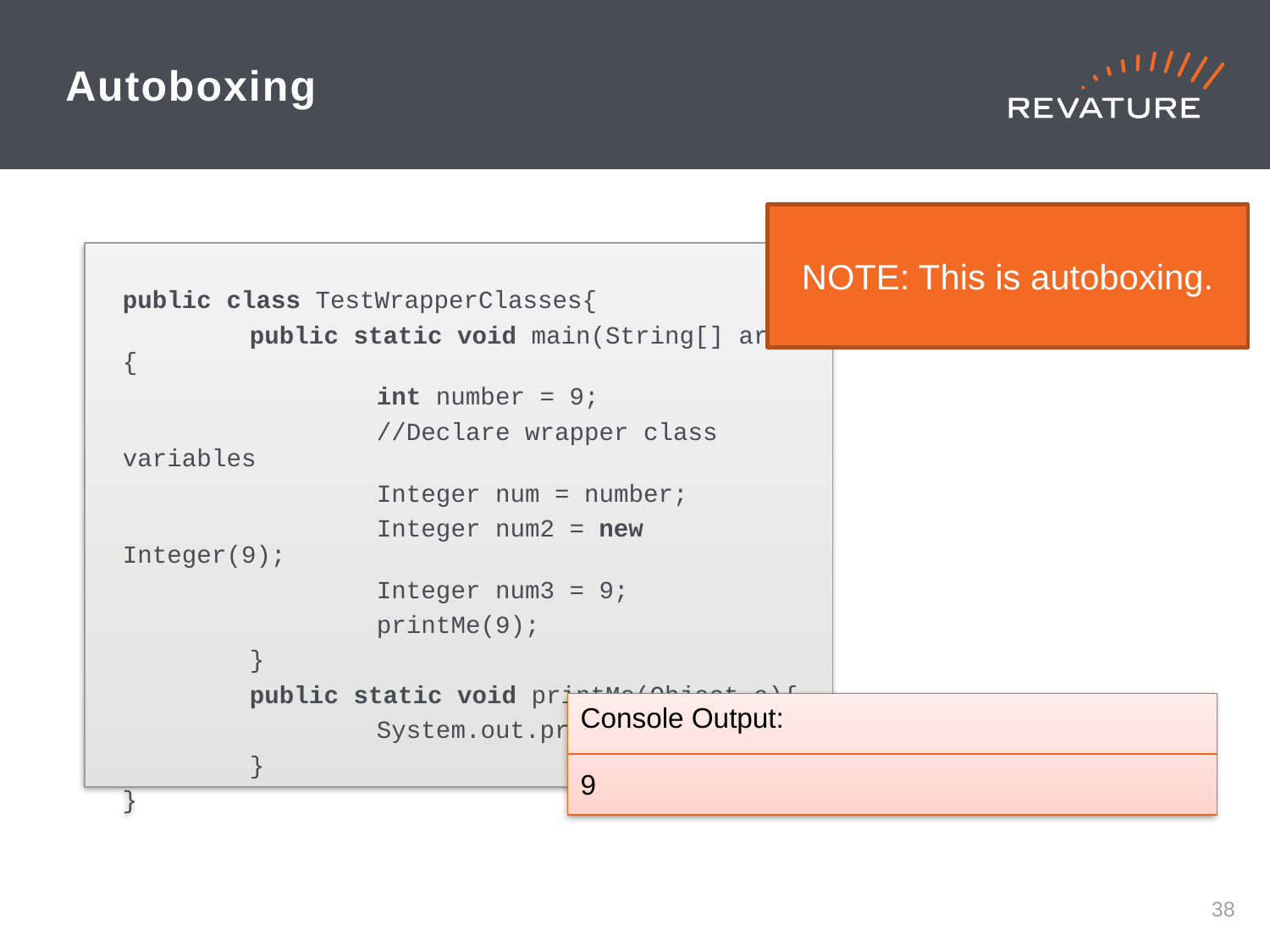

# Autoboxing
NOTE: This is autoboxing.

public class TestWrapperClasses{
	public static void main(String[] args){
		int number = 9;
		//Declare wrapper class variables
		Integer num = number;
		Integer num2 = new Integer(9);
		Integer num3 = 9;
		printMe(9);
	}
	public static void printMe(Object o){
		System.out.println(o);
	}
}
Console Output:

9
38